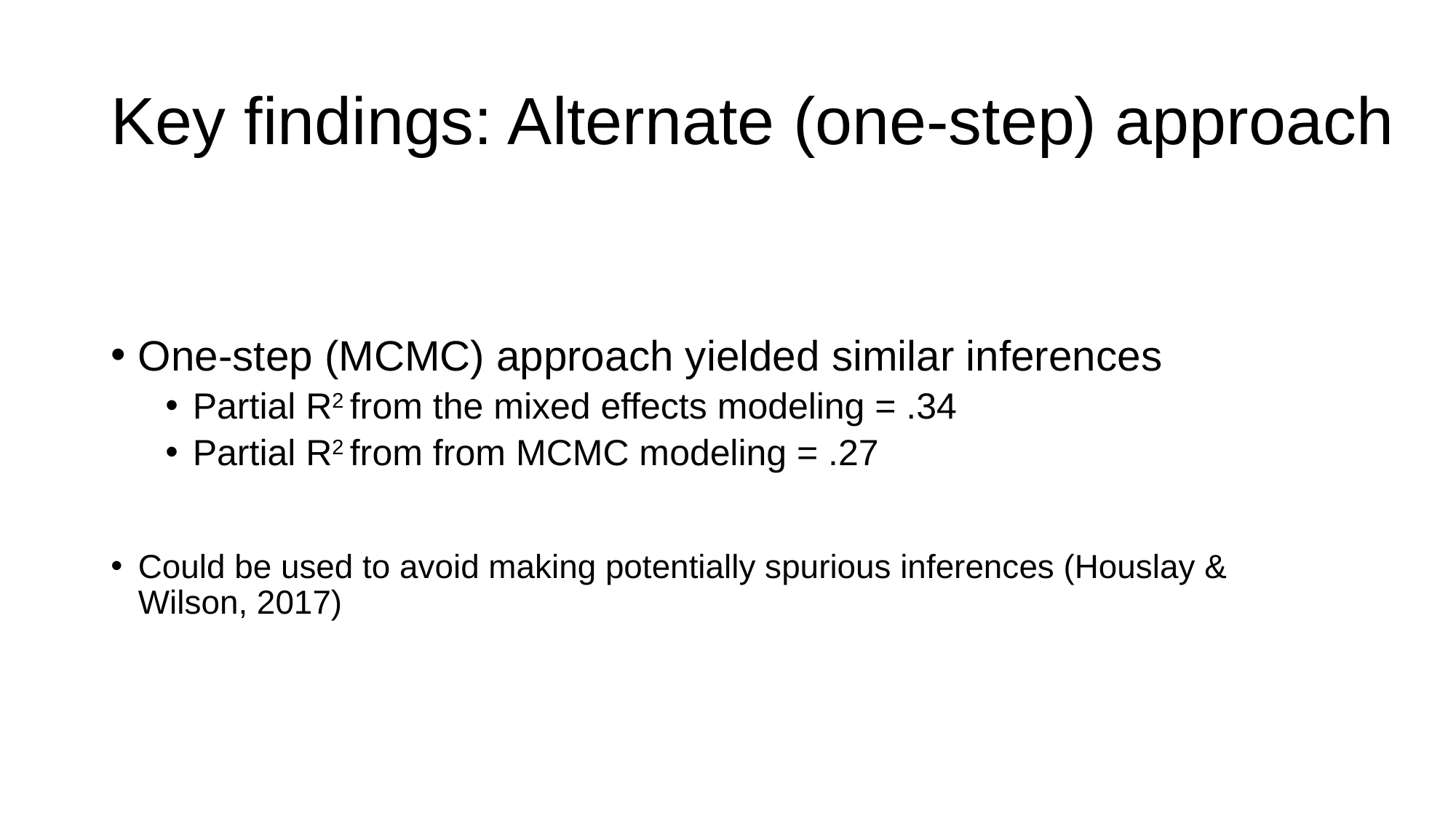

# Key findings: Alternate (one-step) approach
One-step (MCMC) approach yielded similar inferences
Partial R2 from the mixed effects modeling = .34
Partial R2 from from MCMC modeling = .27

Could be used to avoid making potentially spurious inferences (Houslay & Wilson, 2017)